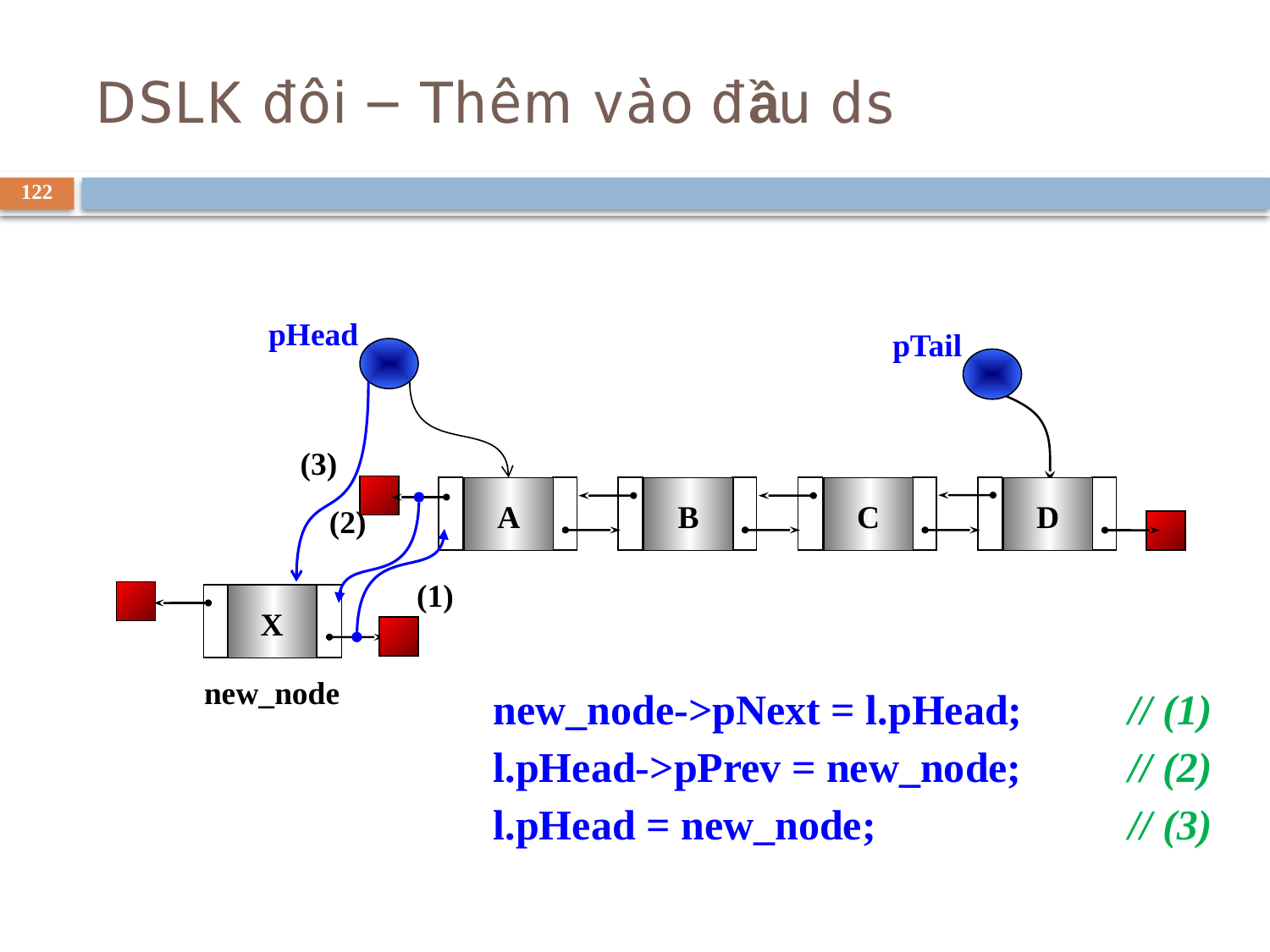

# DSLK đôi – Thêm vào đầu ds
122
pHead
pTail

(3)

A

B

C

D

(2)

(1)

X

new_node
new_node->pNext = l.pHead;	// (1)
l.pHead->pPrev = new_node;	// (2)
l.pHead = new_node; 		// (3)